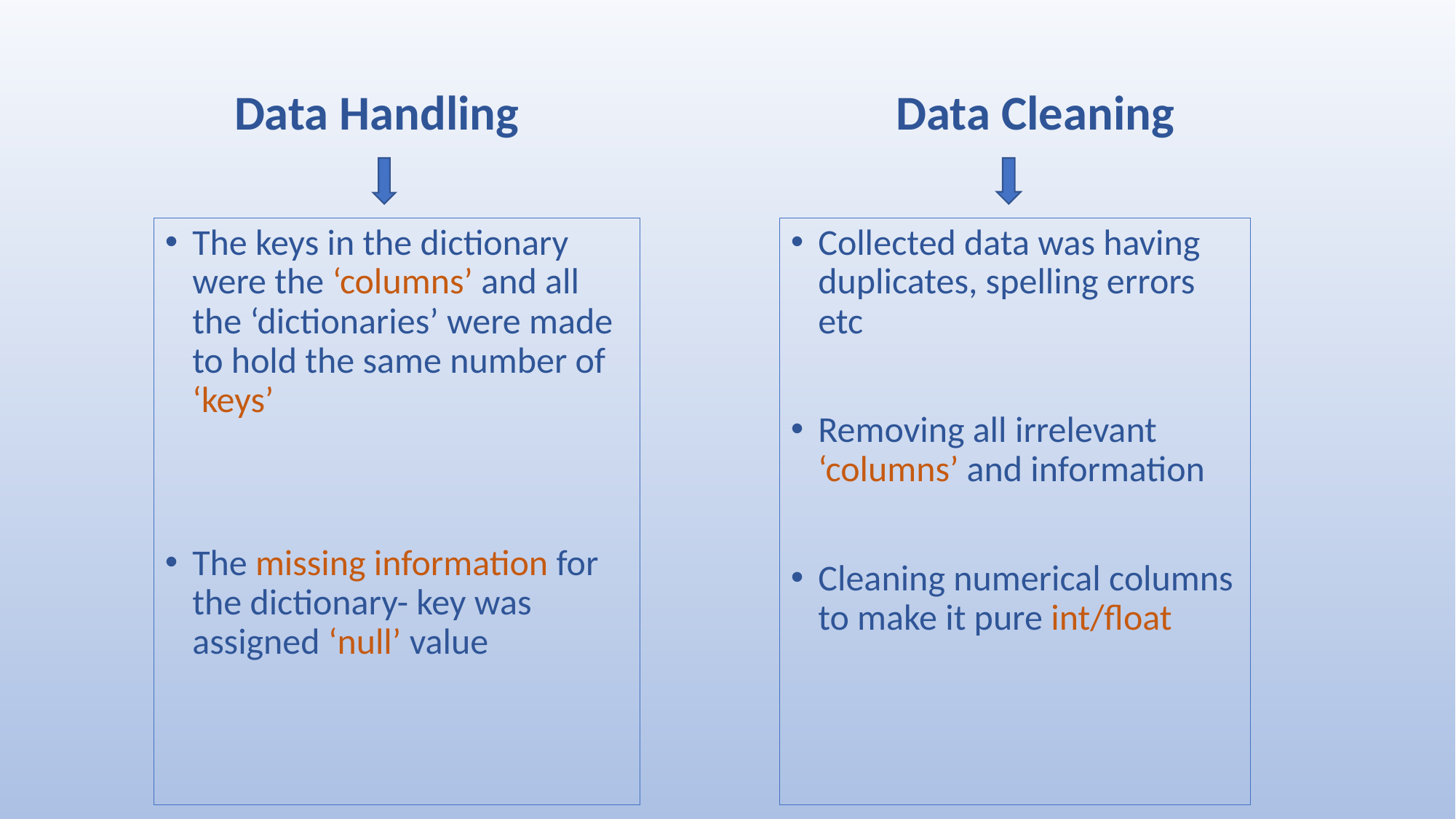

Data Handling
Data Cleaning

The keys in the dictionary were the ‘columns’ and all the ‘dictionaries’ were made to hold the same number of ‘keys’

The missing information for the dictionary- key was assigned ‘null’ value

Collected data was having duplicates, spelling errors etc

Removing all irrelevant ‘columns’ and information

Cleaning numerical columns to make it pure int/float